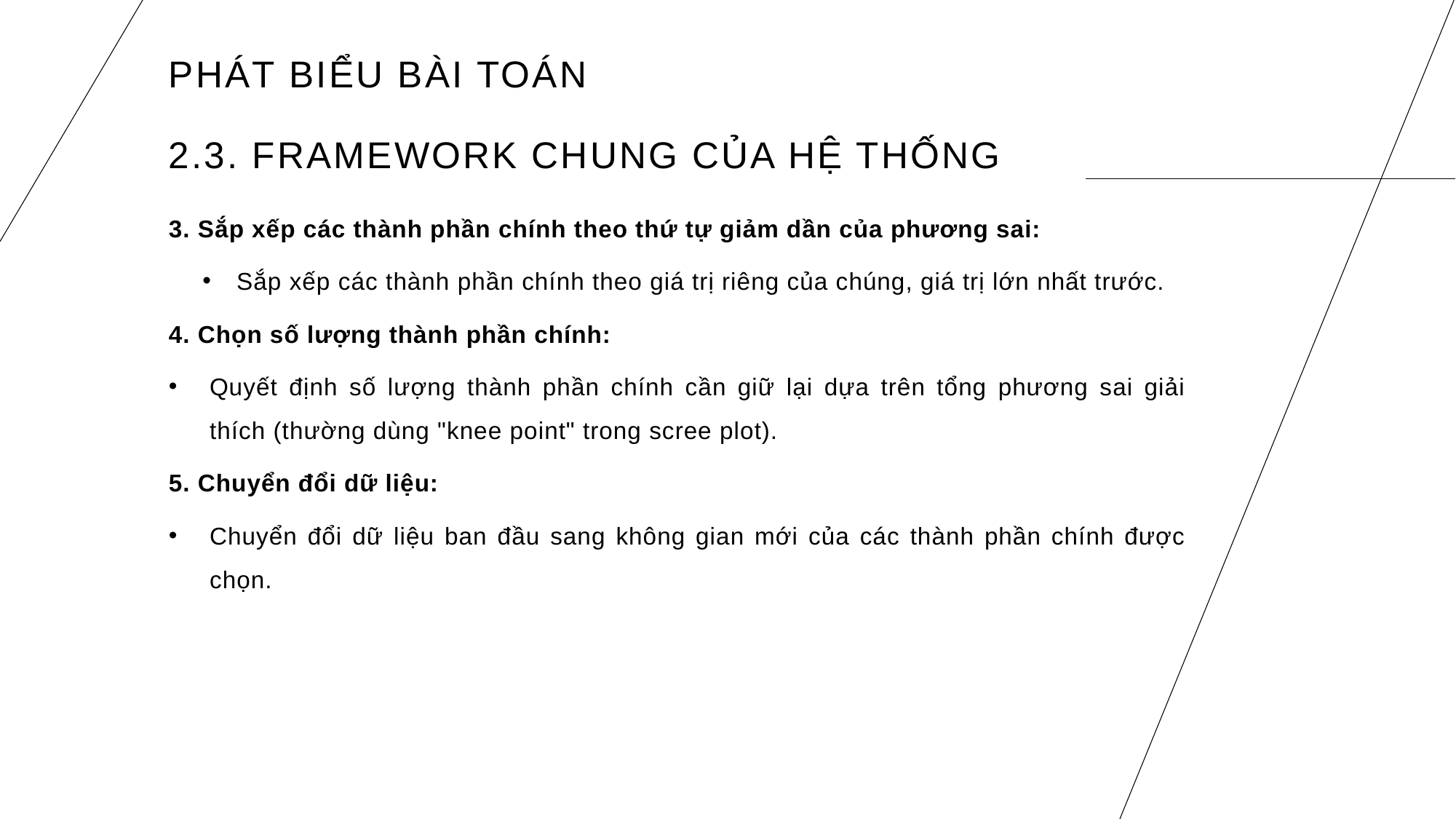

# Phát Biểu bài toán 2.3. Framework chung của hệ thống
3. Sắp xếp các thành phần chính theo thứ tự giảm dần của phương sai:
Sắp xếp các thành phần chính theo giá trị riêng của chúng, giá trị lớn nhất trước.
4. Chọn số lượng thành phần chính:
Quyết định số lượng thành phần chính cần giữ lại dựa trên tổng phương sai giải thích (thường dùng "knee point" trong scree plot).
5. Chuyển đổi dữ liệu:
Chuyển đổi dữ liệu ban đầu sang không gian mới của các thành phần chính được chọn.